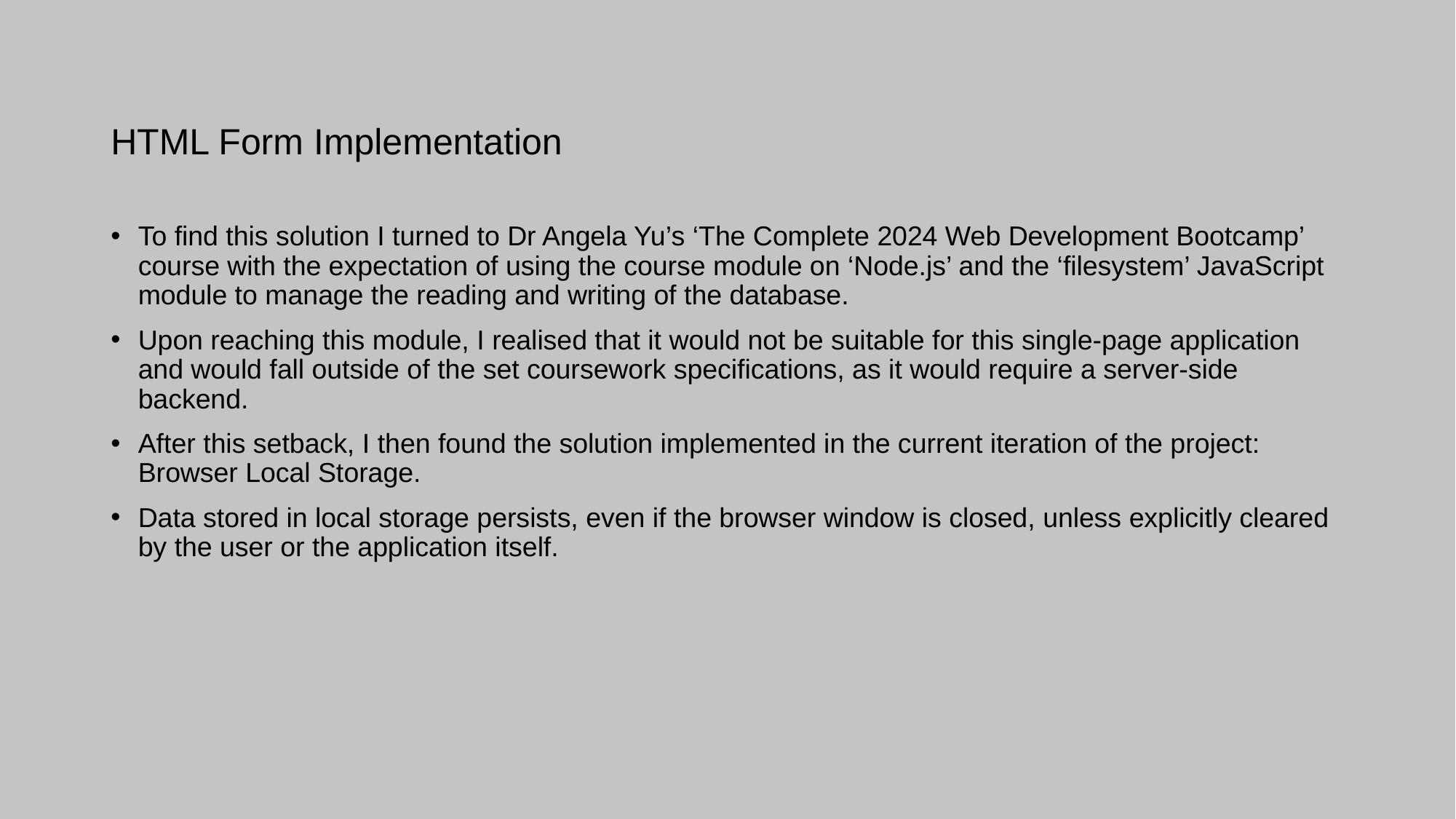

HTML Form Implementation

To find this solution I turned to Dr Angela Yu’s ‘The Complete 2024 Web Development Bootcamp’ course with the expectation of using the course module on ‘Node.js’ and the ‘filesystem’ JavaScript module to manage the reading and writing of the database.
Upon reaching this module, I realised that it would not be suitable for this single-page application and would fall outside of the set coursework specifications, as it would require a server-side backend.
After this setback, I then found the solution implemented in the current iteration of the project: Browser Local Storage.
Data stored in local storage persists, even if the browser window is closed, unless explicitly cleared by the user or the application itself.